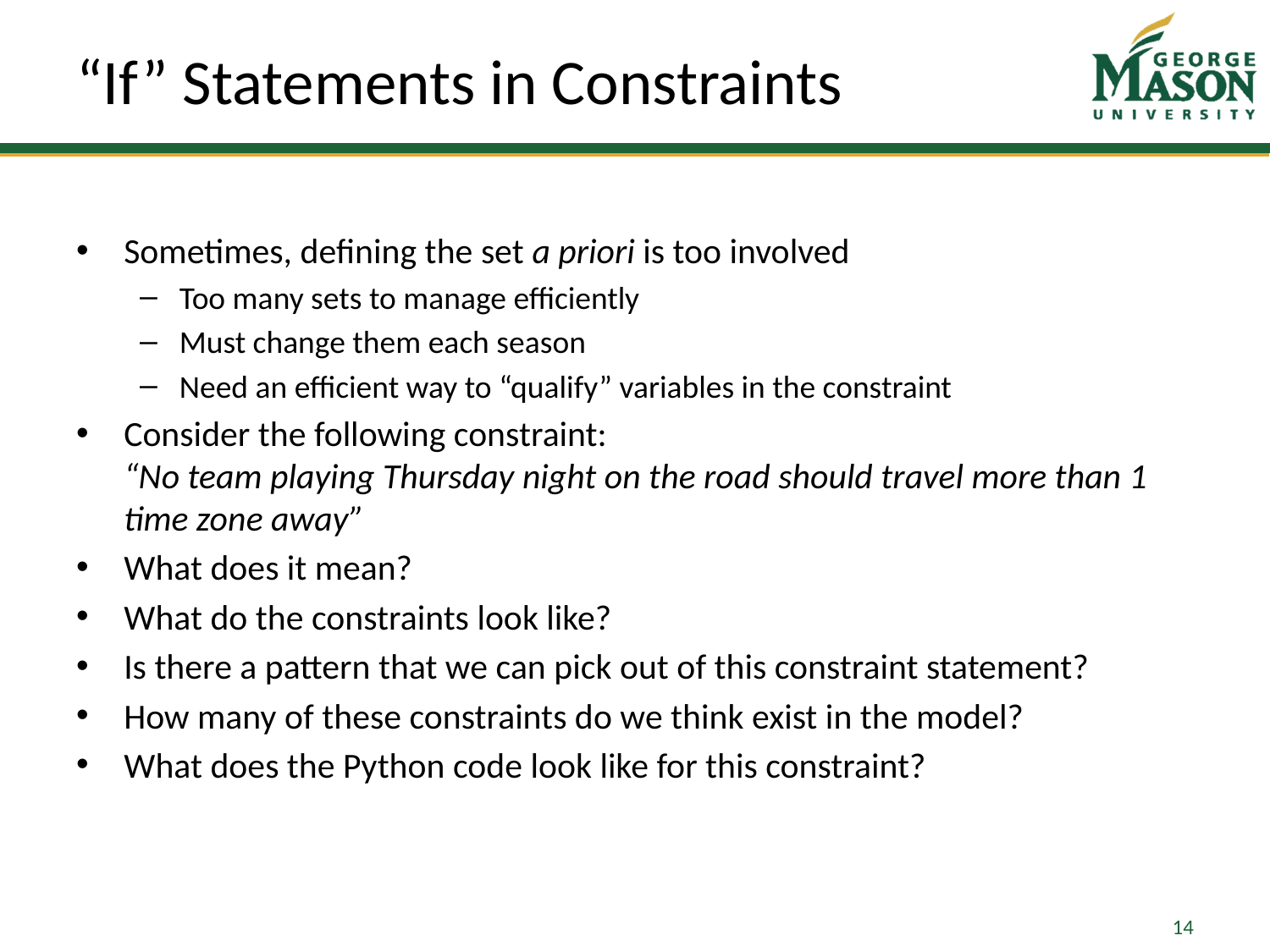

# “If” Statements in Constraints
Sometimes, defining the set a priori is too involved
Too many sets to manage efficiently
Must change them each season
Need an efficient way to “qualify” variables in the constraint
Consider the following constraint:
“No team playing Thursday night on the road should travel more than 1 time zone away”
What does it mean?
What do the constraints look like?
Is there a pattern that we can pick out of this constraint statement?
How many of these constraints do we think exist in the model?
What does the Python code look like for this constraint?

14